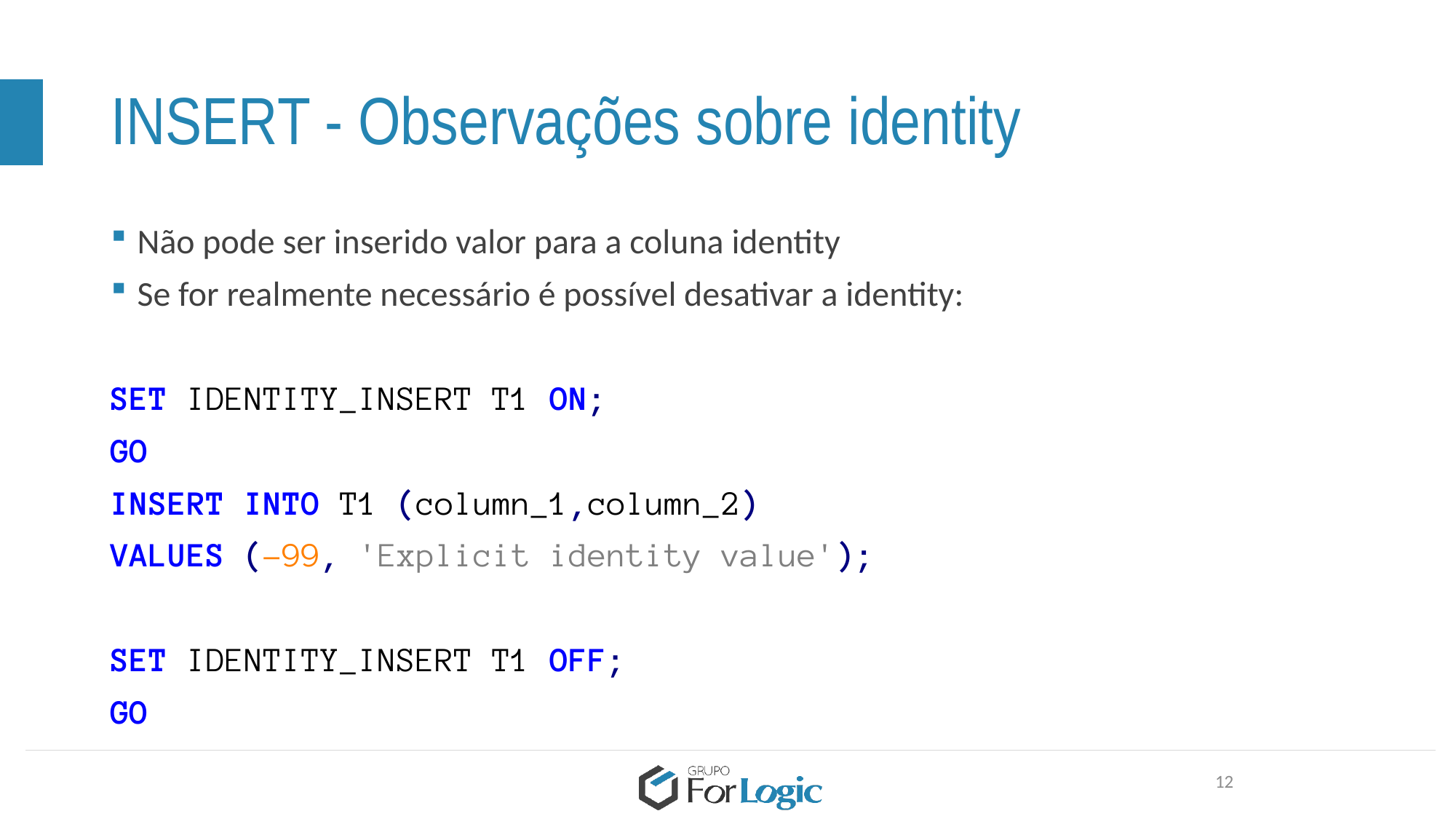

# INSERT - Observações sobre identity
Não pode ser inserido valor para a coluna identity
Se for realmente necessário é possível desativar a identity:

SET IDENTITY_INSERT T1 ON;
GO
INSERT INTO T1 (column_1,column_2)
VALUES (-99, 'Explicit identity value');

SET IDENTITY_INSERT T1 OFF;
GO

12